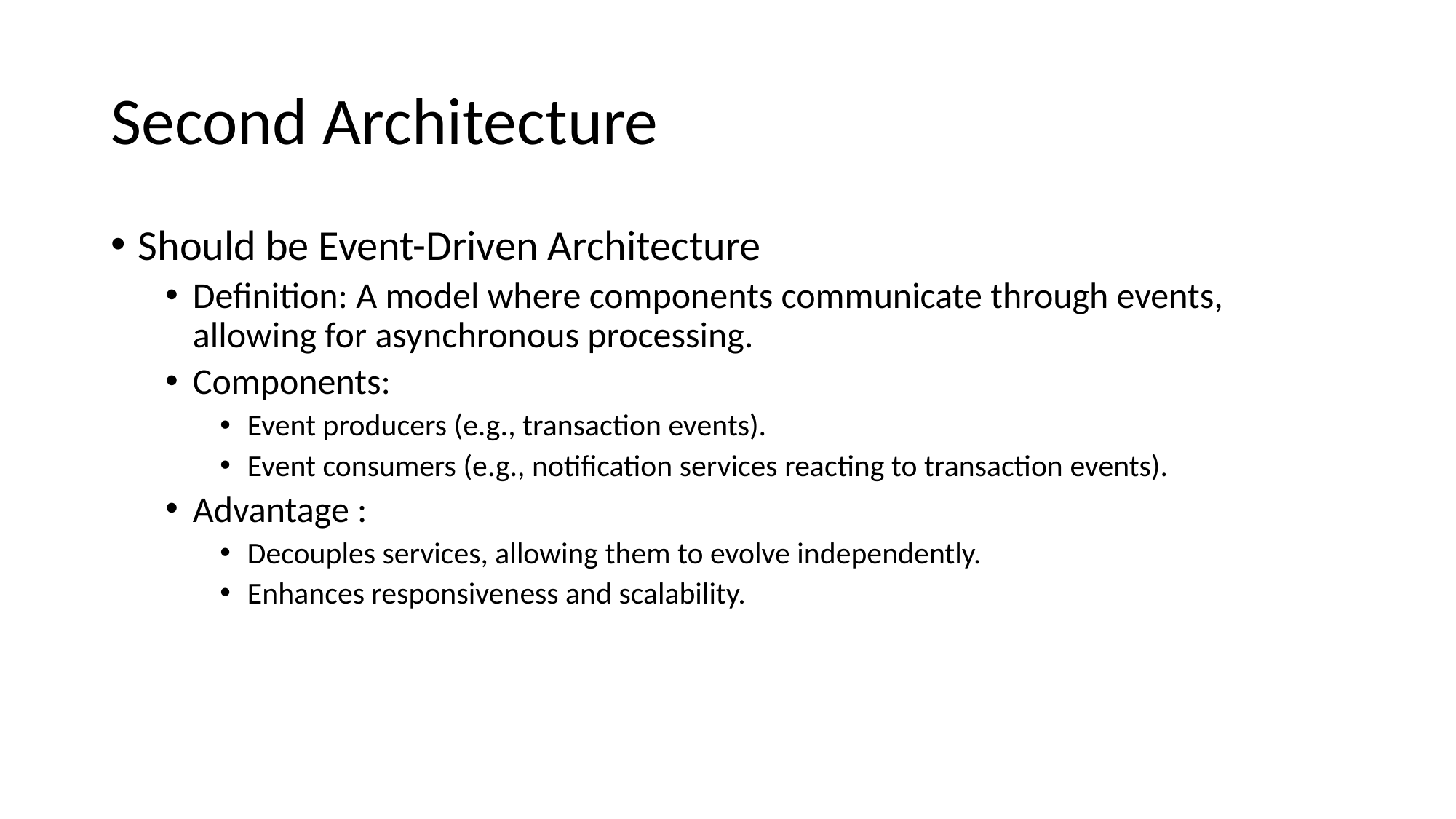

# Second Architecture
Should be Event-Driven Architecture
Definition: A model where components communicate through events, allowing for asynchronous processing.
Components:
Event producers (e.g., transaction events).
Event consumers (e.g., notification services reacting to transaction events).
Advantage :
Decouples services, allowing them to evolve independently.
Enhances responsiveness and scalability.